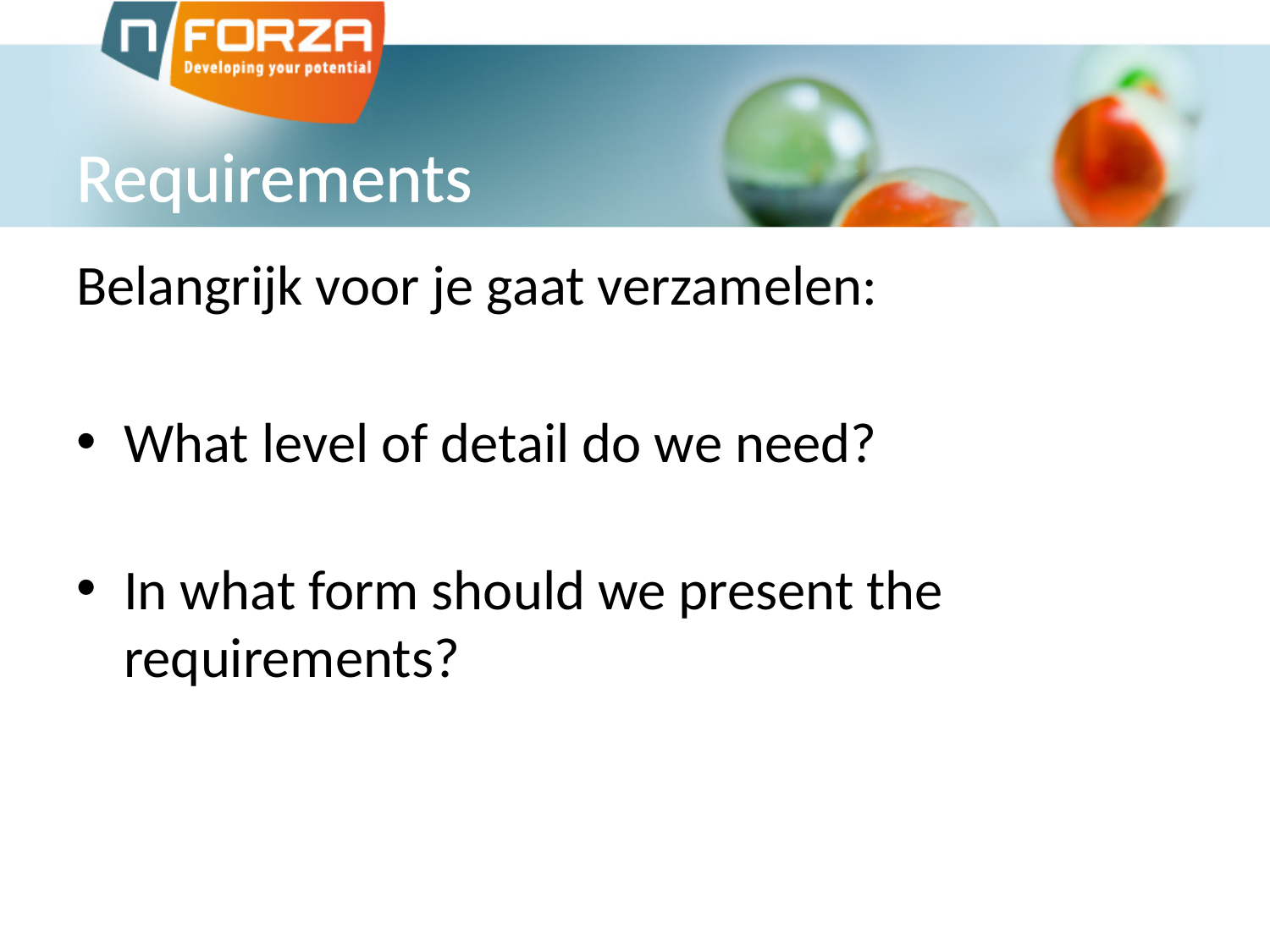

# Requirements
Belangrijk voor je gaat verzamelen:

What level of detail do we need?
In what form should we present the requirements?